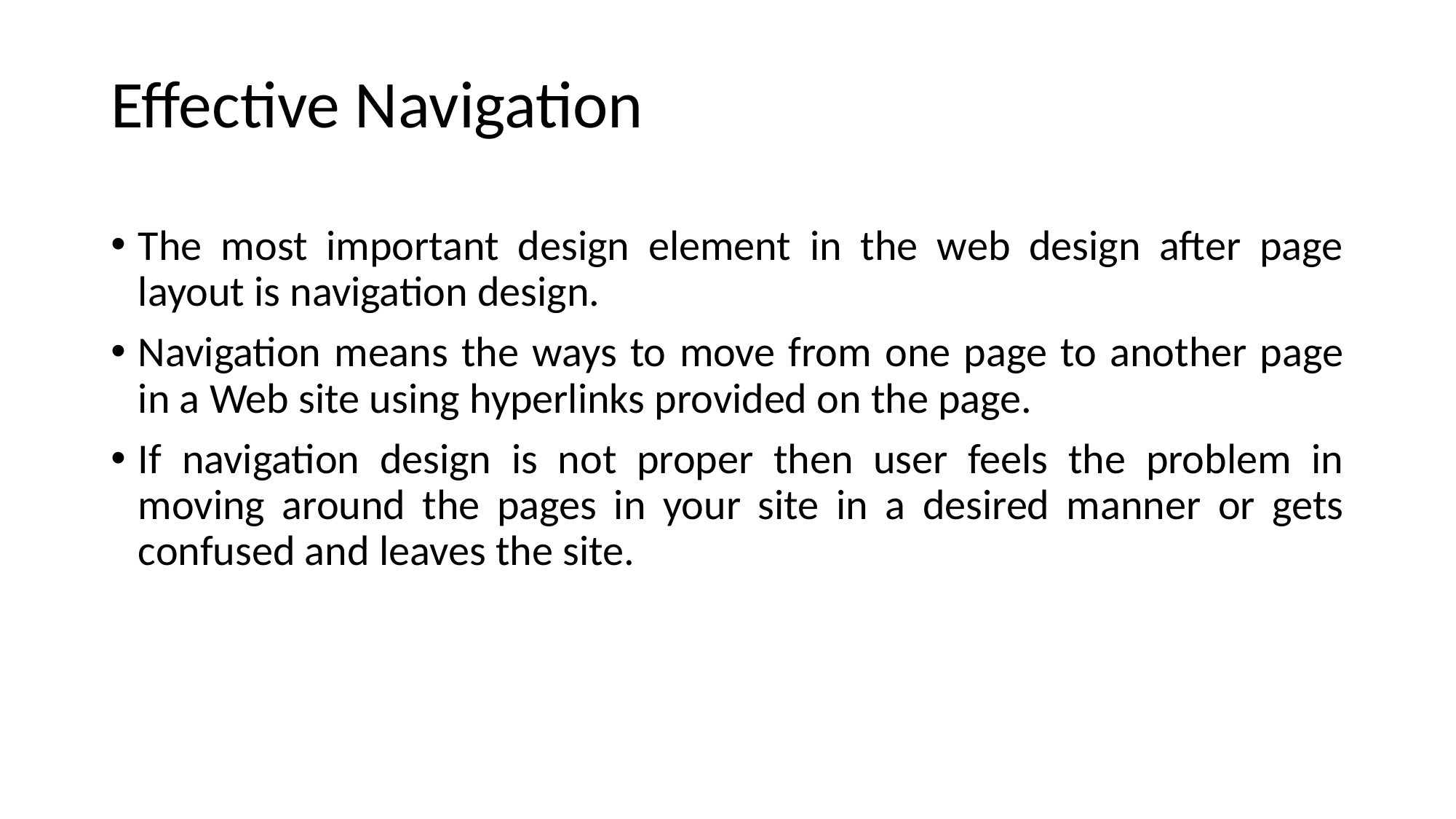

# Effective Navigation

The most important design element in the web design after page layout is navigation design.
Navigation means the ways to move from one page to another page in a Web site using hyperlinks provided on the page.
If navigation design is not proper then user feels the problem in moving around the pages in your site in a desired manner or gets confused and leaves the site.